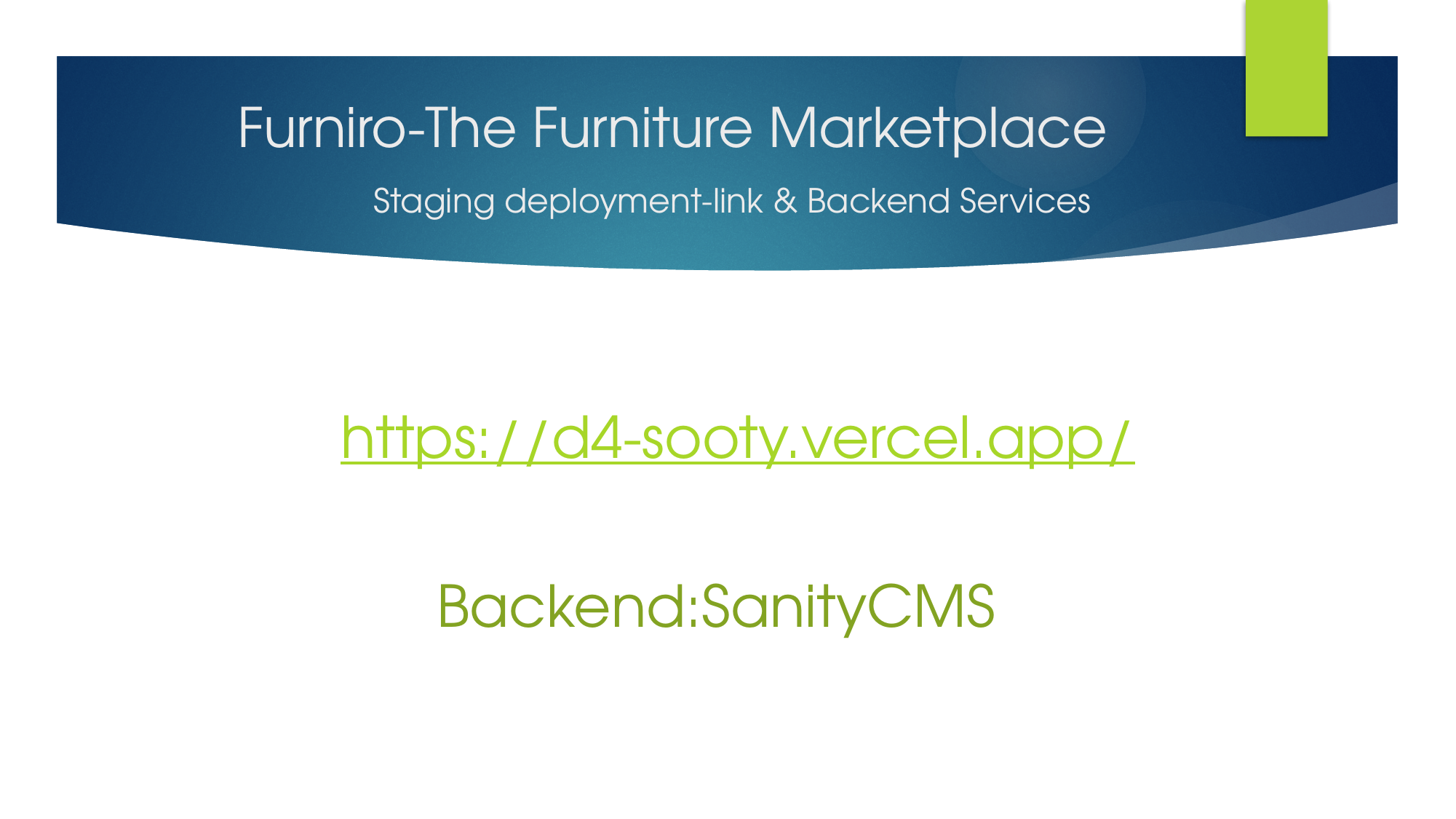

# Furniro-The Furniture Marketplace Staging deployment-link & Backend Services

            https://d4-sooty.vercel.app/

                  Backend:SanityCMS